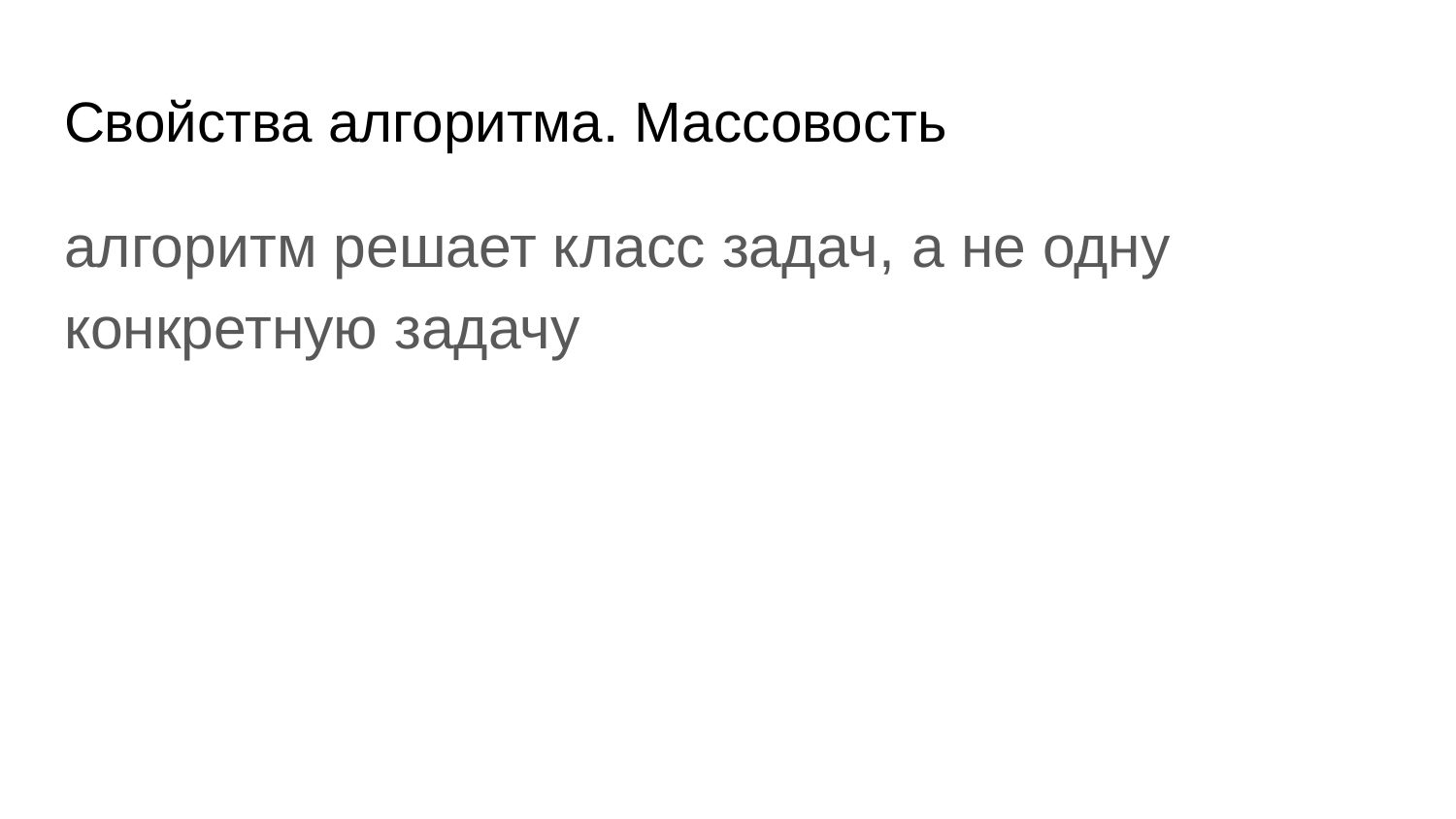

# Свойства алгоритма. Массовость
алгоритм решает класс задач, а не одну конкретную задачу